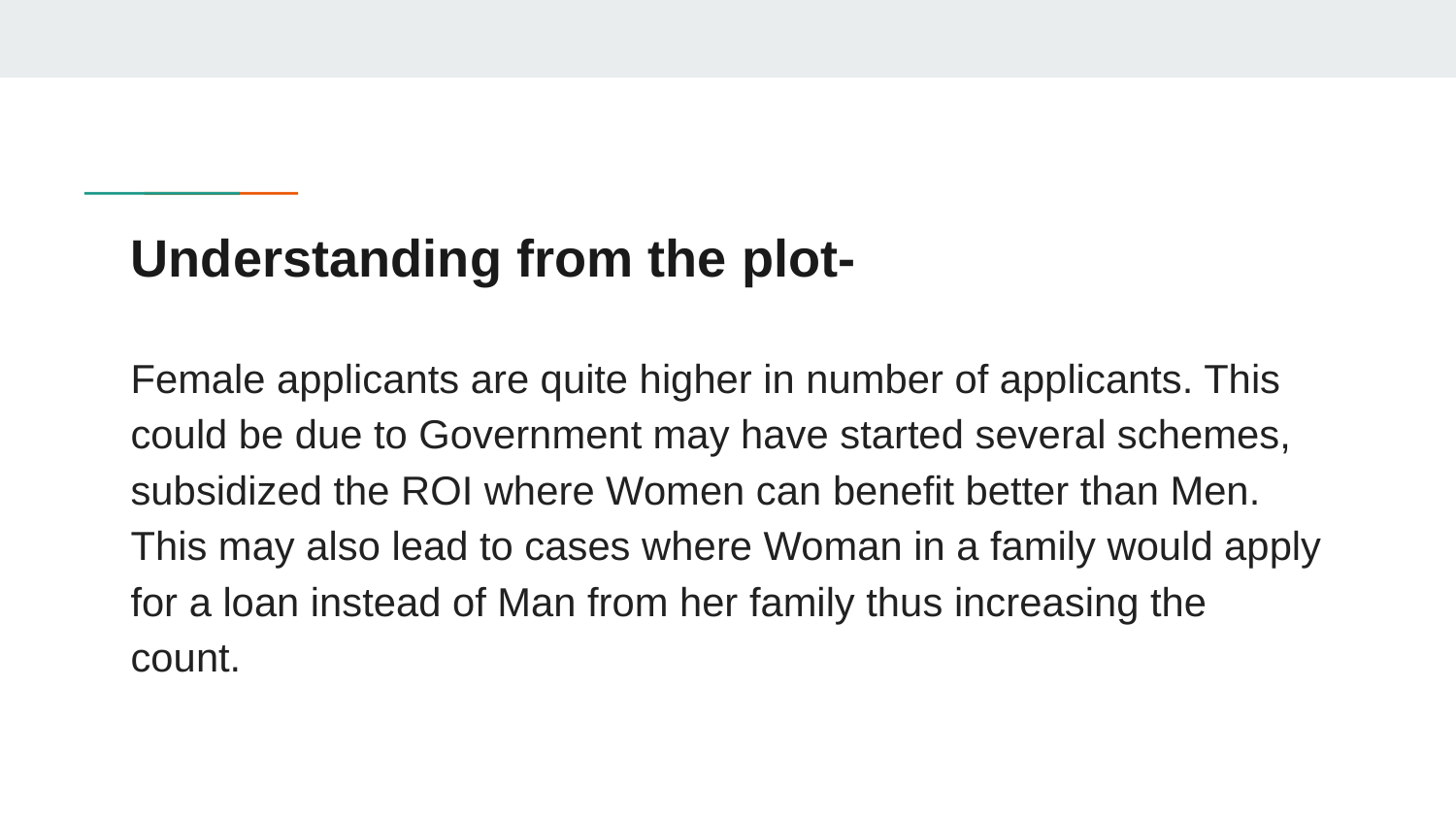

# Understanding from the plot-
Female applicants are quite higher in number of applicants. This could be due to Government may have started several schemes, subsidized the ROI where Women can benefit better than Men. This may also lead to cases where Woman in a family would apply for a loan instead of Man from her family thus increasing the count.